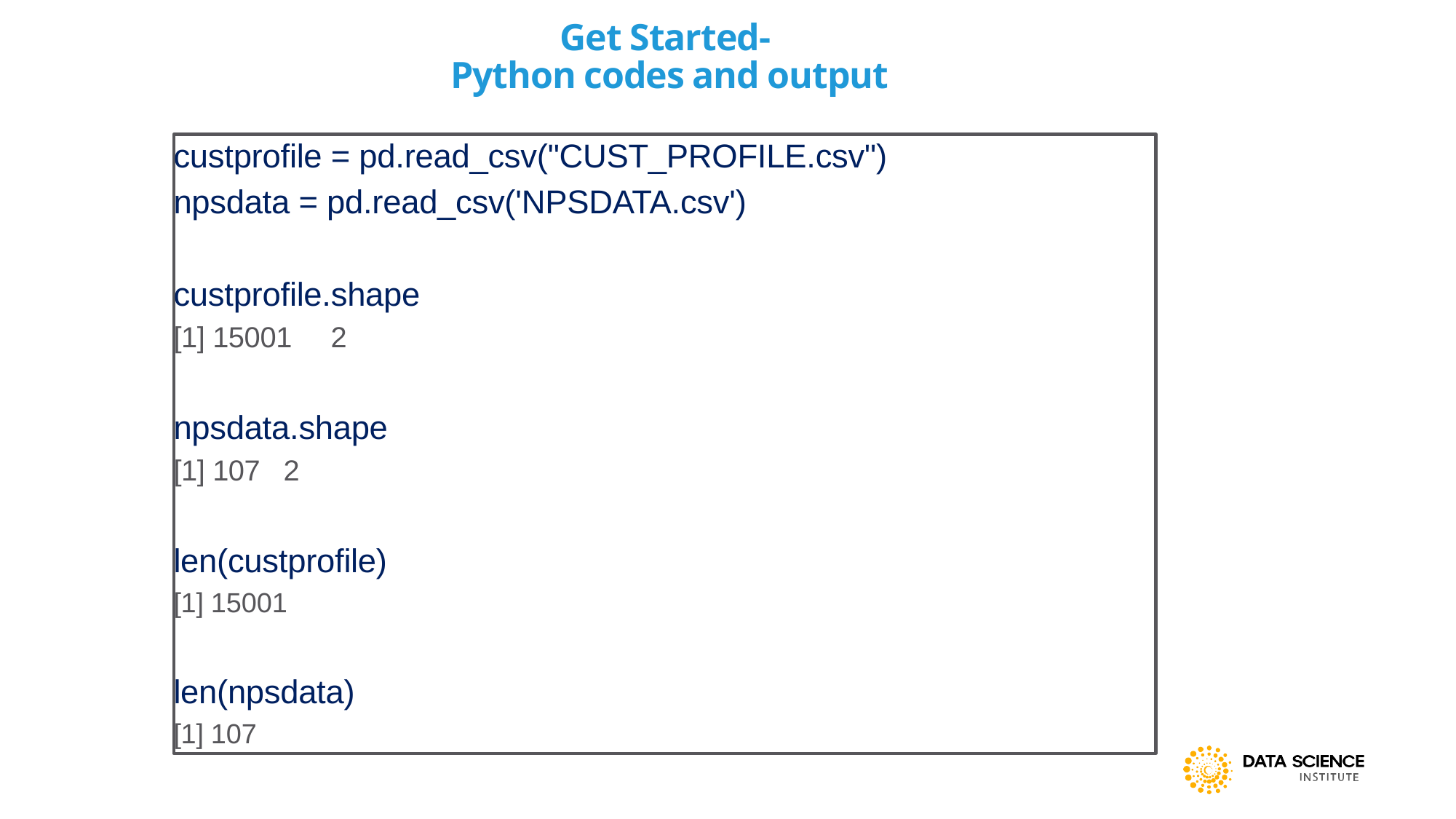

# Get Started- Python codes and output
custprofile = pd.read_csv("CUST_PROFILE.csv")
npsdata = pd.read_csv('NPSDATA.csv')

custprofile.shape
[1] 15001     2

npsdata.shape
[1] 107   2

len(custprofile)
[1] 15001

len(npsdata)
[1] 107